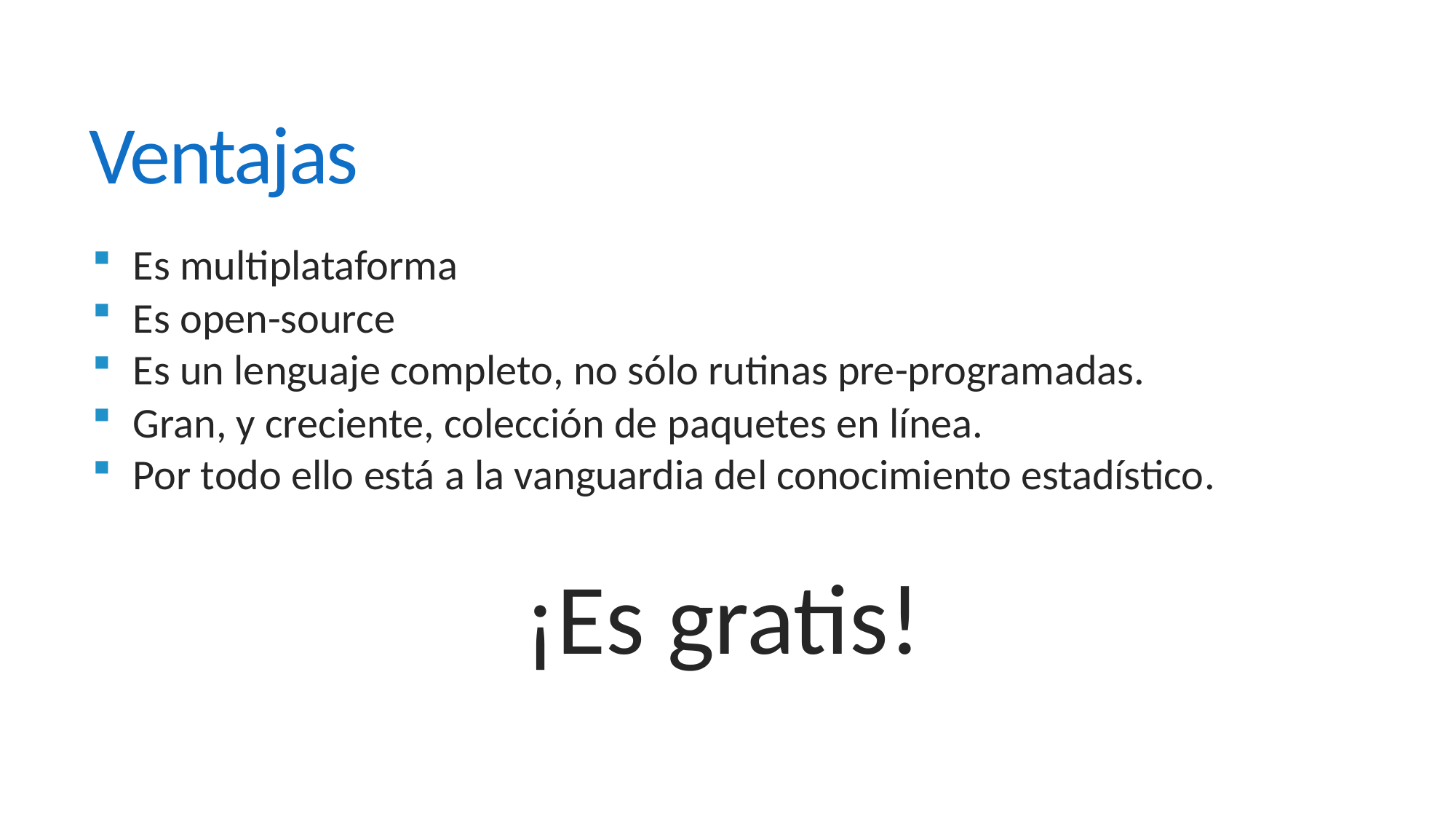

# Ventajas
Es multiplataforma
Es open-source
Es un lenguaje completo, no sólo rutinas pre-programadas.
Gran, y creciente, colección de paquetes en línea.
Por todo ello está a la vanguardia del conocimiento estadístico.

¡Es gratis!